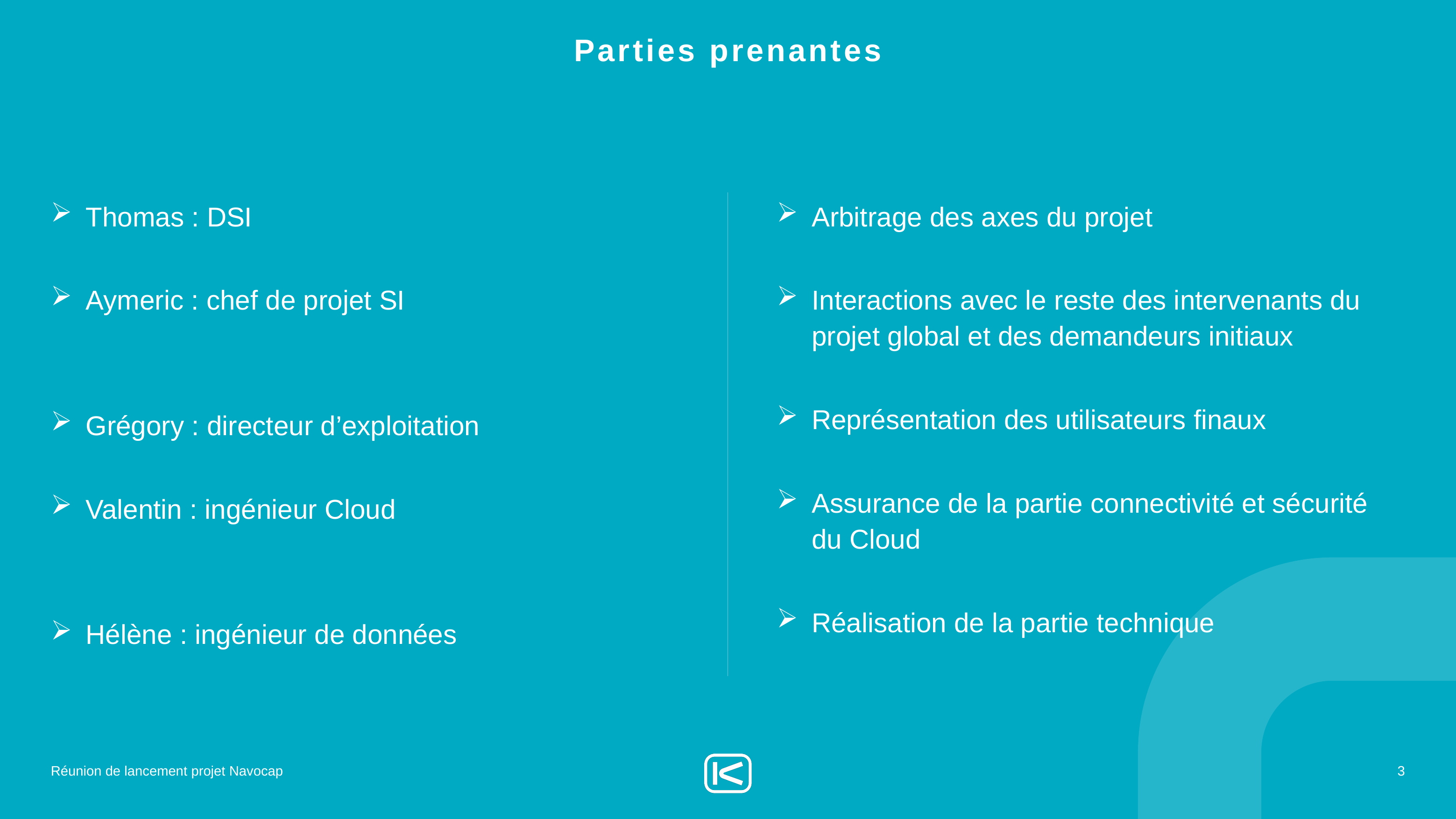

# Parties prenantes
Thomas : DSI

Aymeric : chef de projet SI

Grégory : directeur d’exploitation

Valentin : ingénieur Cloud

Hélène : ingénieur de données
Arbitrage des axes du projet

Interactions avec le reste des intervenants du projet global et des demandeurs initiaux

Représentation des utilisateurs finaux

Assurance de la partie connectivité et sécurité du Cloud

Réalisation de la partie technique
Réunion de lancement projet Navocap
3